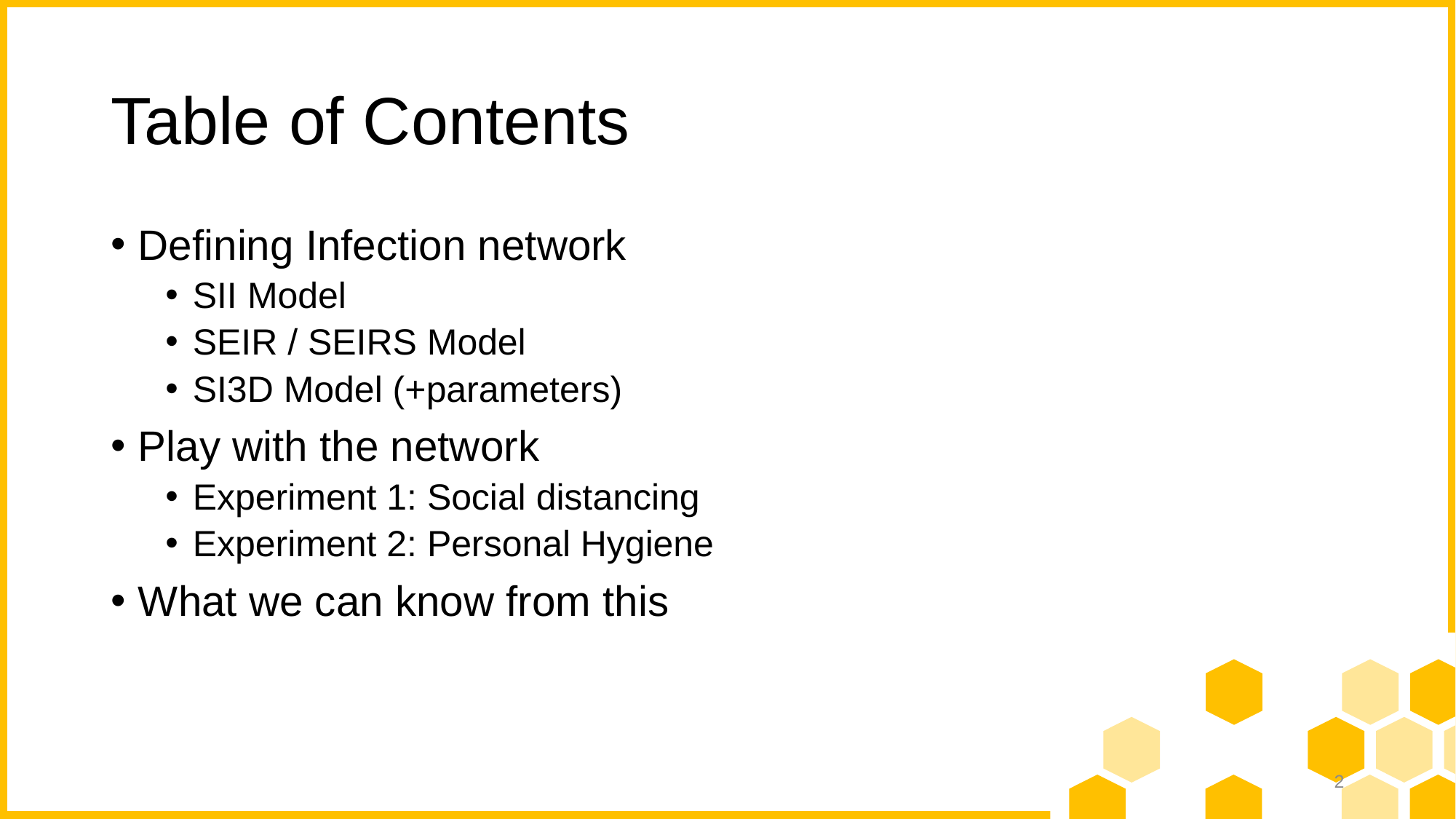

# Table of Contents
Defining Infection network
SII Model
SEIR / SEIRS Model
SI3D Model (+parameters)
Play with the network
Experiment 1: Social distancing
Experiment 2: Personal Hygiene
What we can know from this
2